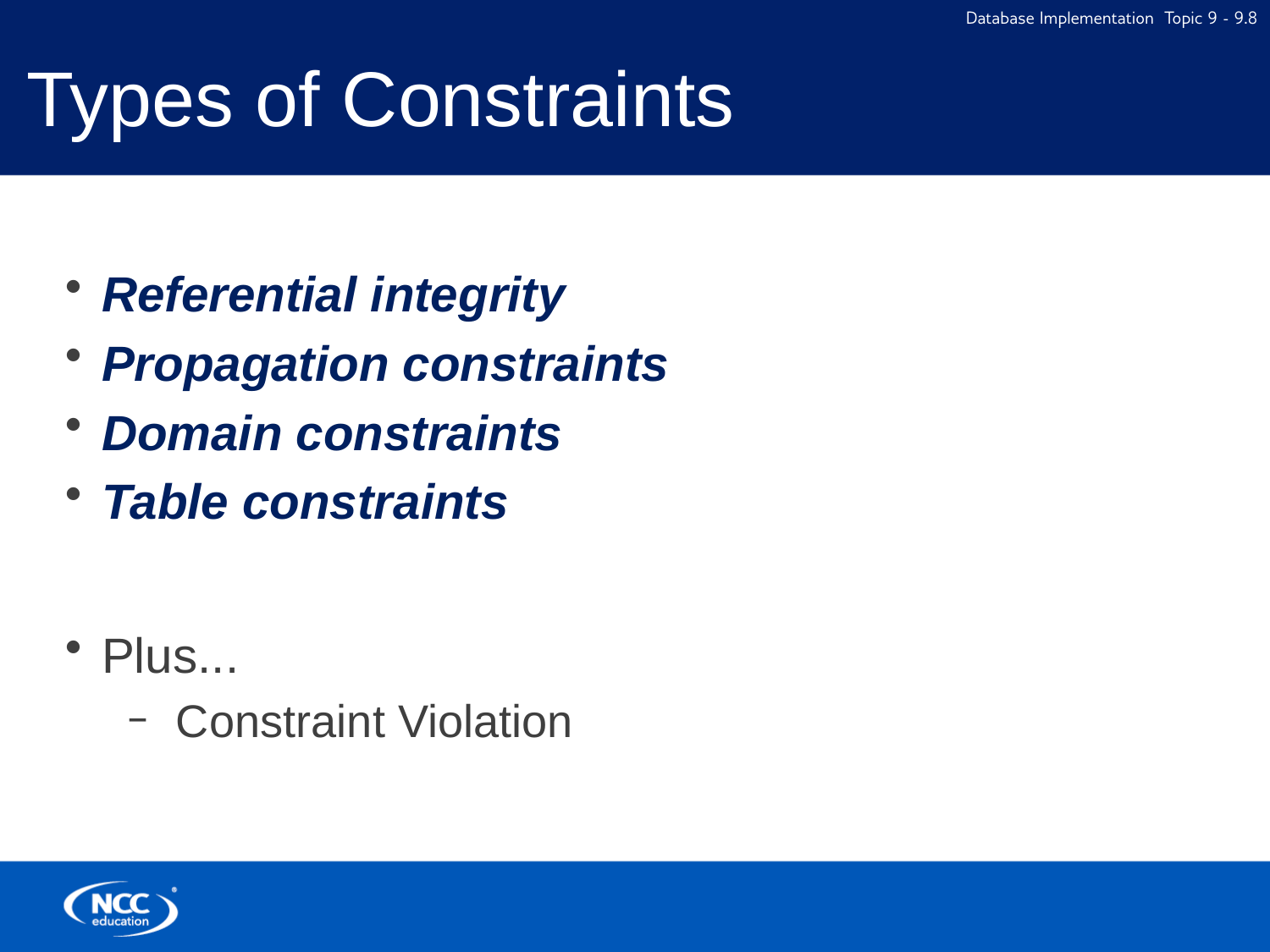

# Types of Constraints
Referential integrity
Propagation constraints
Domain constraints
Table constraints

Plus...
Constraint Violation